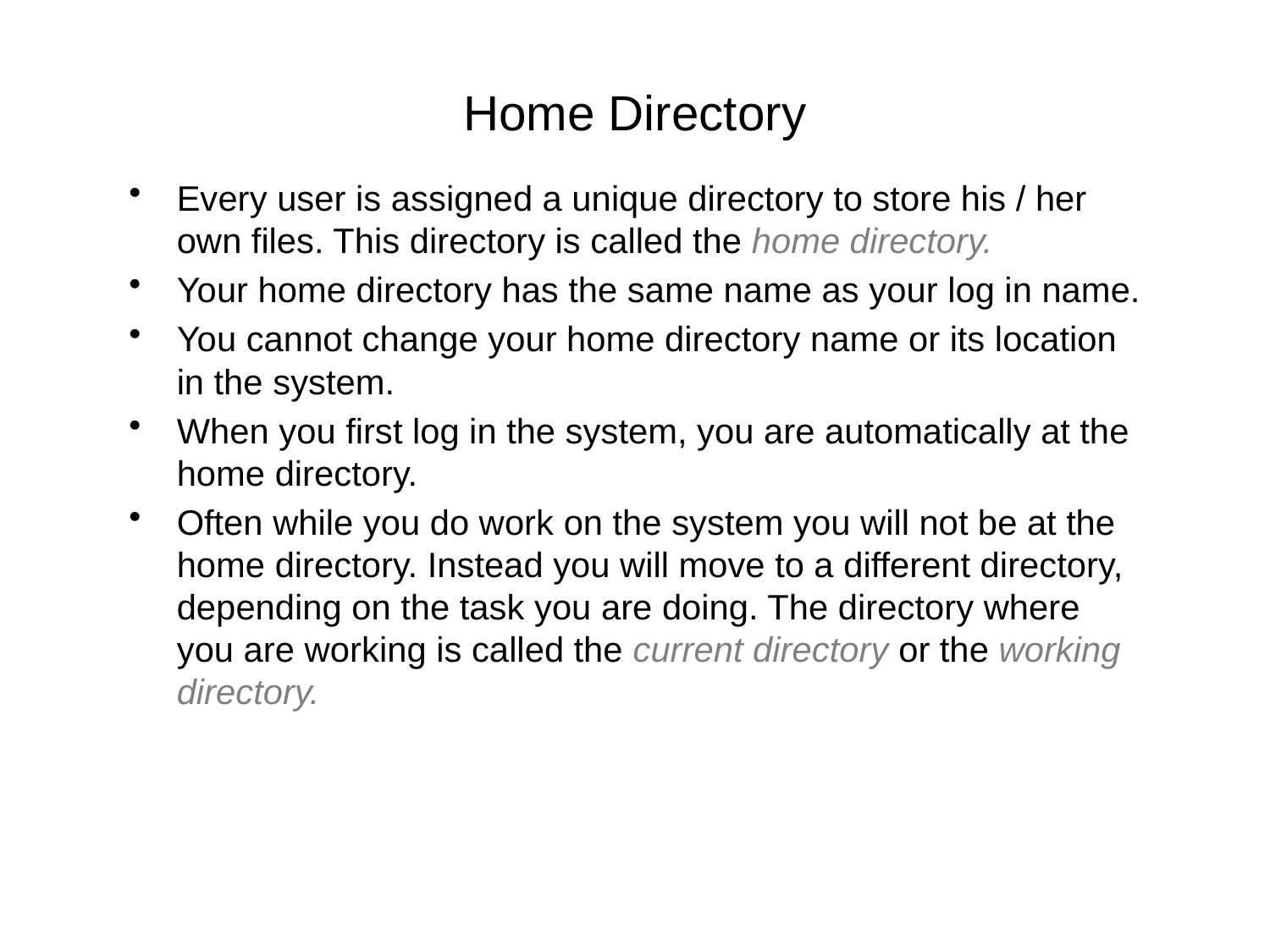

# Home Directory
Every user is assigned a unique directory to store his / her  own files. This directory is called the home directory.
Your home directory has the same name as your log in name.
You cannot change your home directory name or its location in the system.
When you first log in the system, you are automatically at the home directory.
Often while you do work on the system you will not be at the home directory. Instead you will move to a different directory, depending on the task you are doing. The directory where you are working is called the current directory or the working directory.